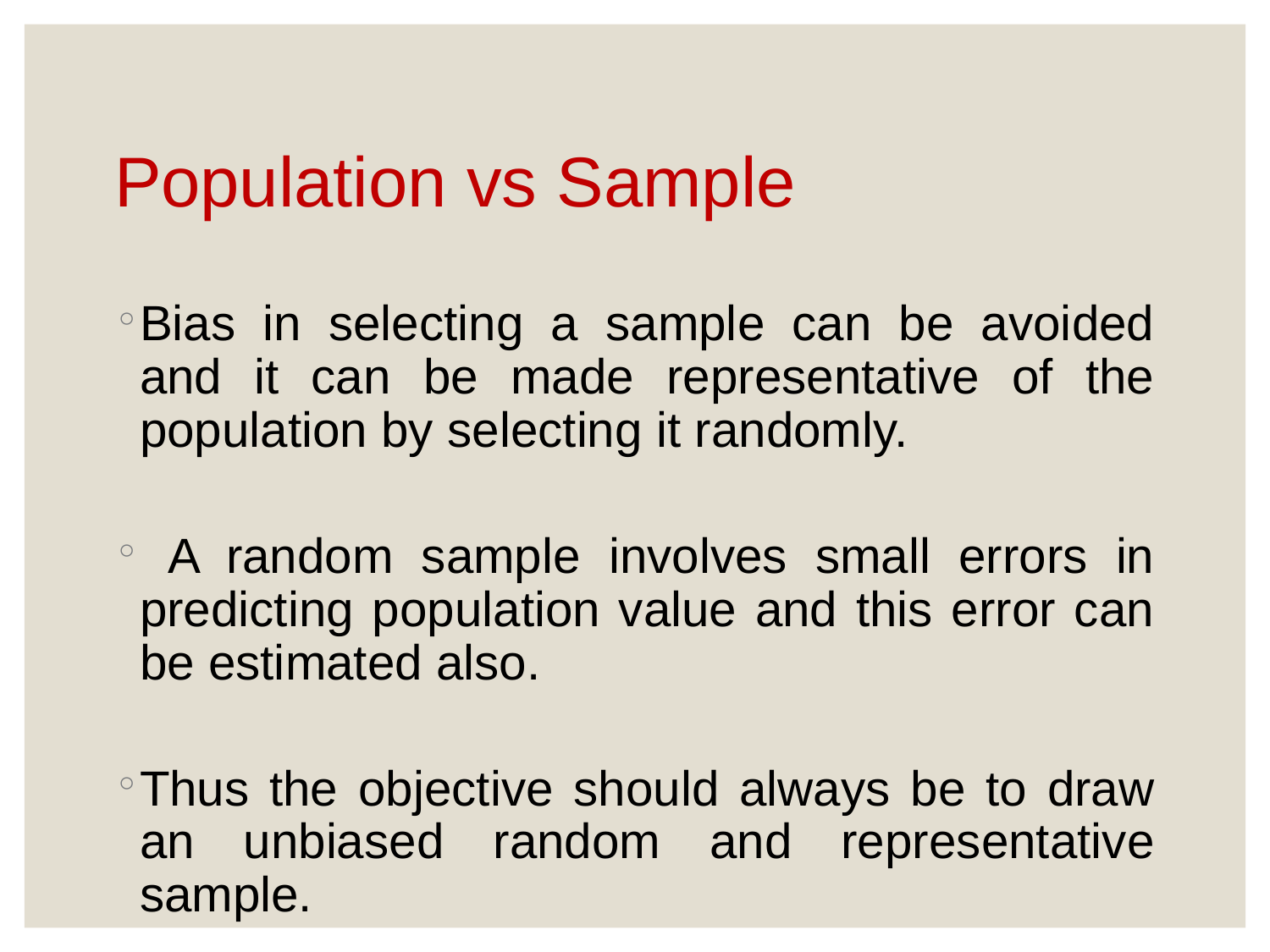

# Population vs Sample
Bias in selecting a sample can be avoided and it can be made representative of the population by selecting it randomly.

 A random sample involves small errors in predicting population value and this error can be estimated also.

Thus the objective should always be to draw an unbiased random and representative sample.